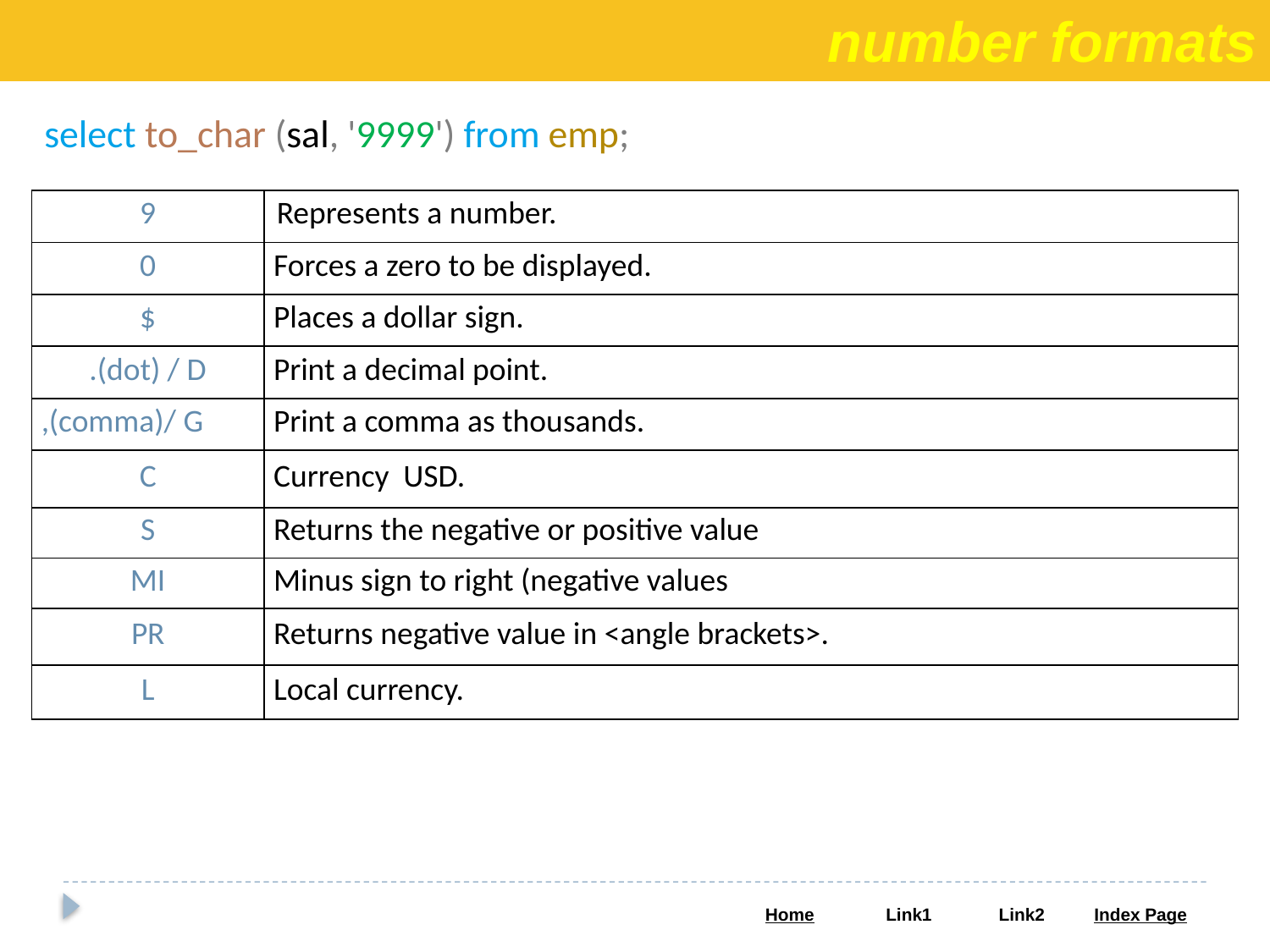

number formats
select to_char (sal, '9999') from emp;
| 9 | Represents a number. |
| --- | --- |
| 0 | Forces a zero to be displayed. |
| $ | Places a dollar sign. |
| .(dot) / D | Print a decimal point. |
| ,(comma)/ G | Print a comma as thousands. |
| C | Currency USD. |
| S | Returns the negative or positive value |
| MI | Minus sign to right (negative values |
| PR | Returns negative value in <angle brackets>. |
| L | Local currency. |